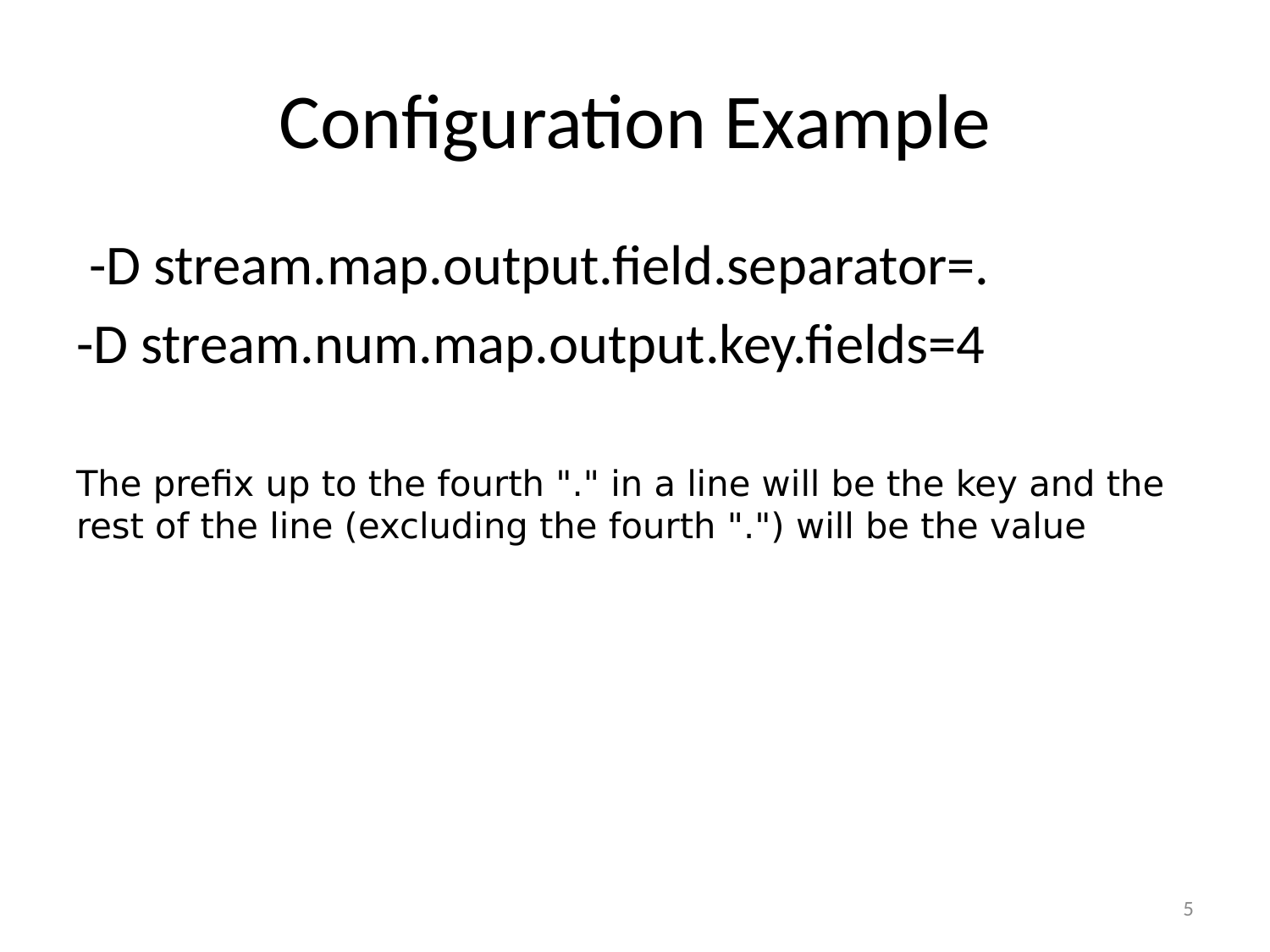

# Configuration Example
 -D stream.map.output.field.separator=.
-D stream.num.map.output.key.fields=4

The prefix up to the fourth "." in a line will be the key and the rest of the line (excluding the fourth ".") will be the value
5